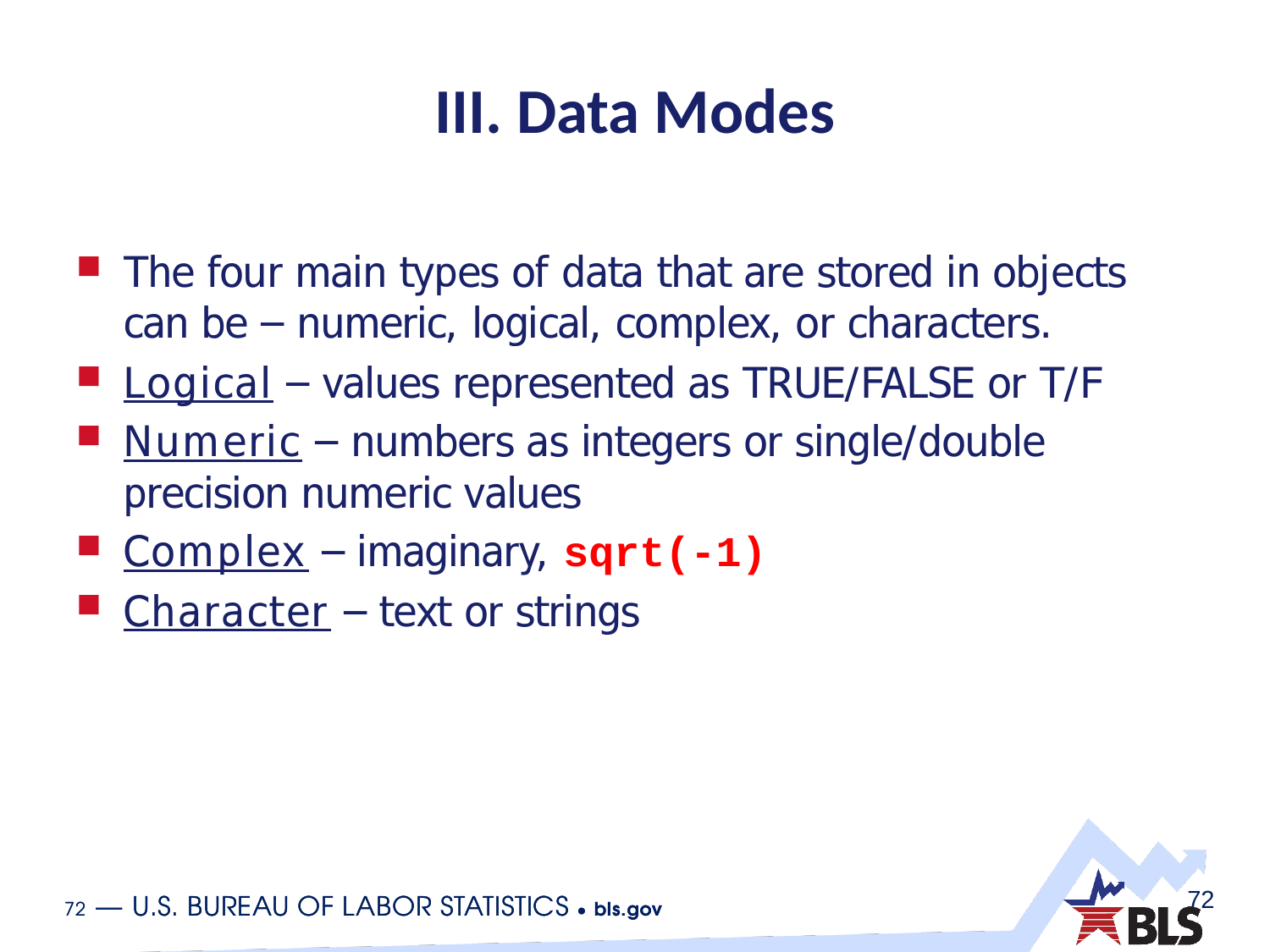

# III. Data Modes
The four main types of data that are stored in objects can be – numeric, logical, complex, or characters.
Logical – values represented as TRUE/FALSE or T/F
Numeric – numbers as integers or single/double precision numeric values
Complex – imaginary, sqrt(-1)
Character – text or strings
72